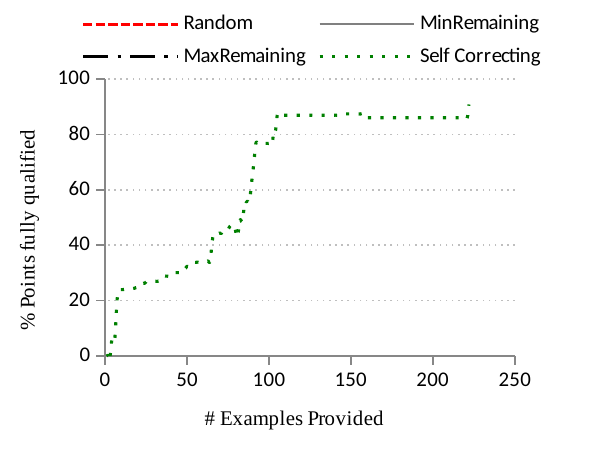

### Chart

| Category | Random | MinRemaining | MaxRemaining | Self Correcting |
|---|---|---|---|---|